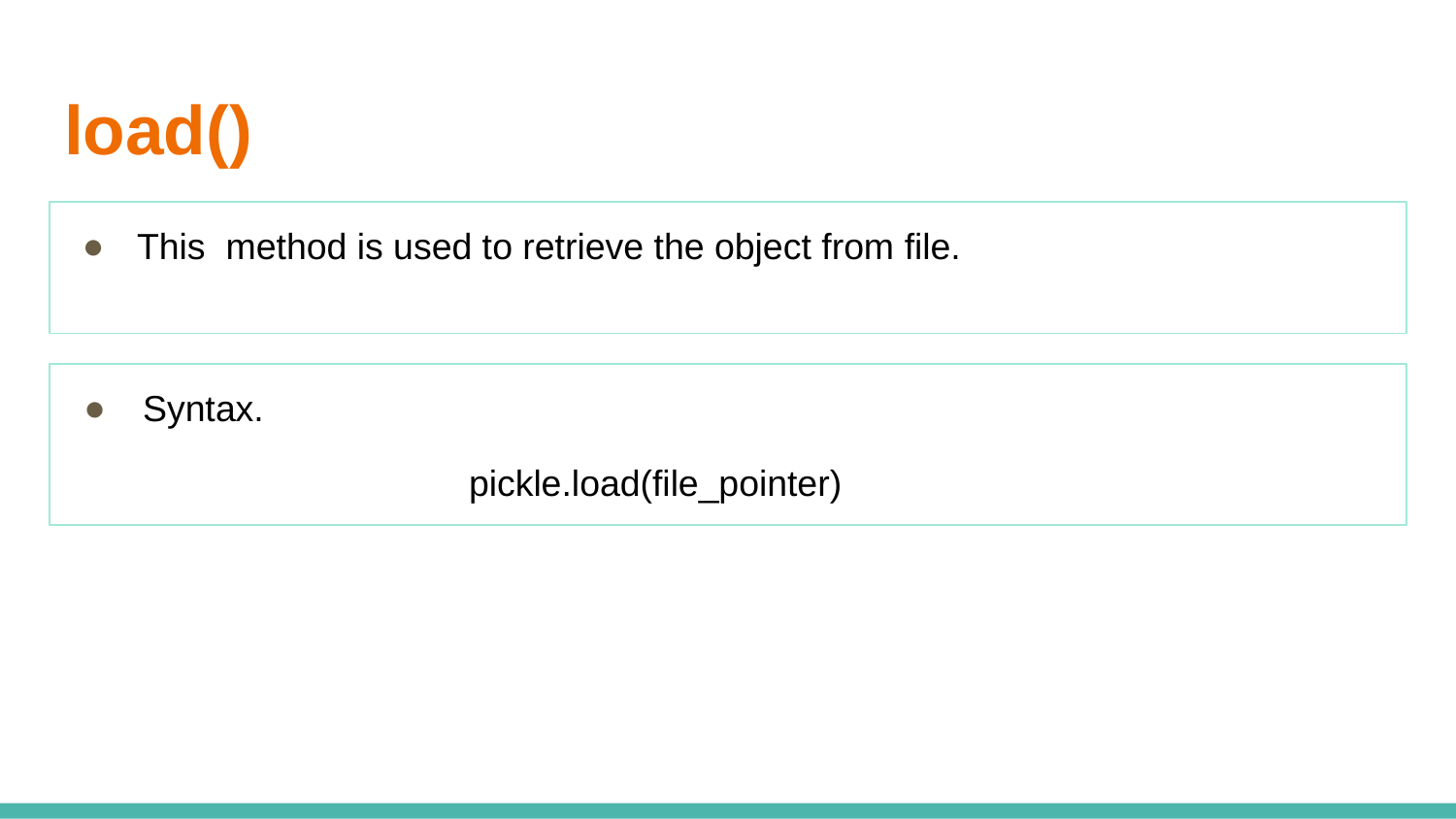

# load()
This  method is used to retrieve the object from file.
Syntax.
                                pickle.load(file_pointer)